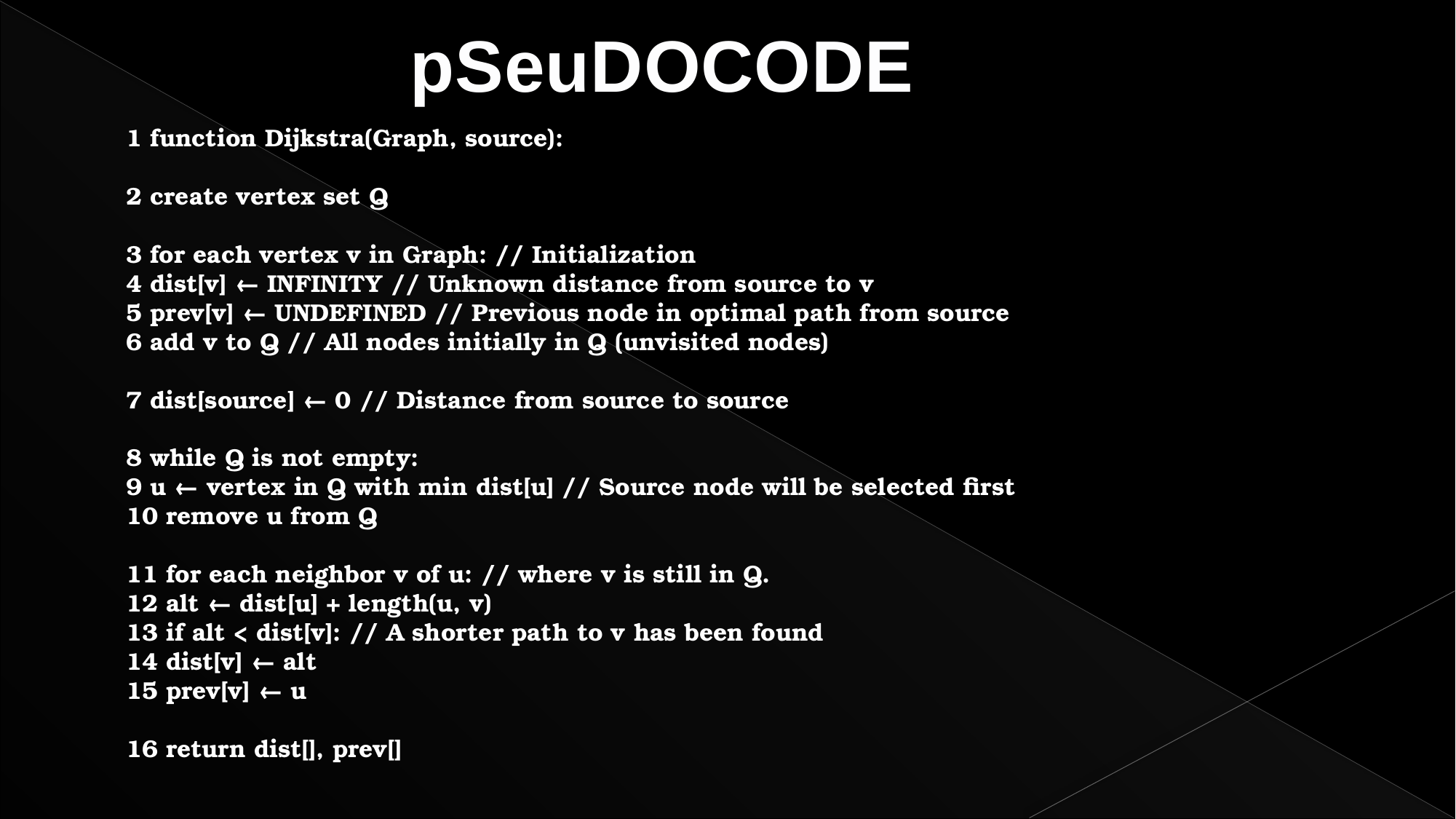

pSeuDOCODE
1 function Dijkstra(Graph, source):

2 create vertex set Q

3 for each vertex v in Graph: // Initialization
4 dist[v] ← INFINITY // Unknown distance from source to v
5 prev[v] ← UNDEFINED // Previous node in optimal path from source
6 add v to Q // All nodes initially in Q (unvisited nodes)

7 dist[source] ← 0 // Distance from source to source

8 while Q is not empty:
9 u ← vertex in Q with min dist[u] // Source node will be selected first
10 remove u from Q

11 for each neighbor v of u: // where v is still in Q.
12 alt ← dist[u] + length(u, v)
13 if alt < dist[v]: // A shorter path to v has been found
14 dist[v] ← alt
15 prev[v] ← u

16 return dist[], prev[]